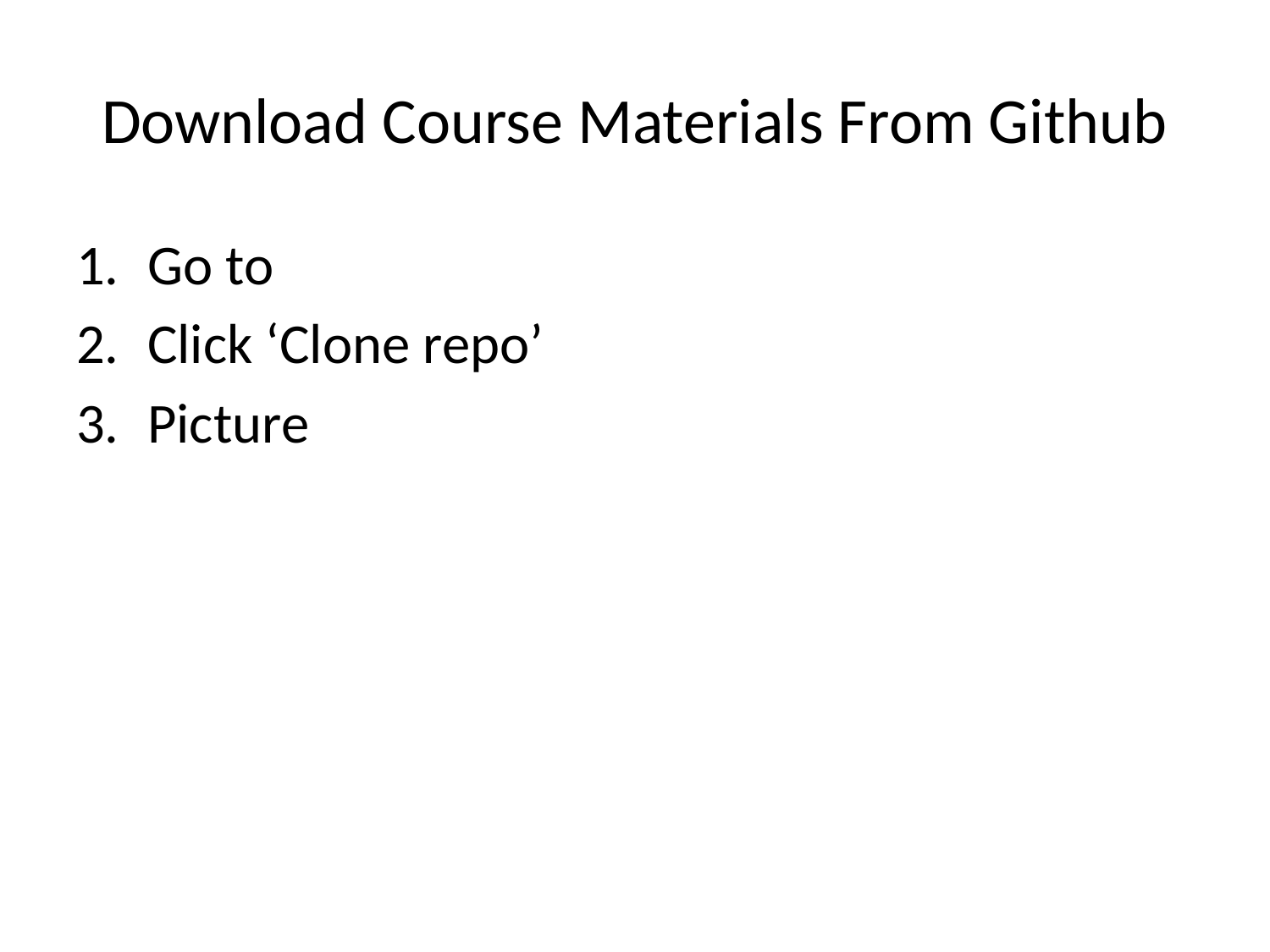

# Download Course Materials From Github
Go to
Click ‘Clone repo’
Picture